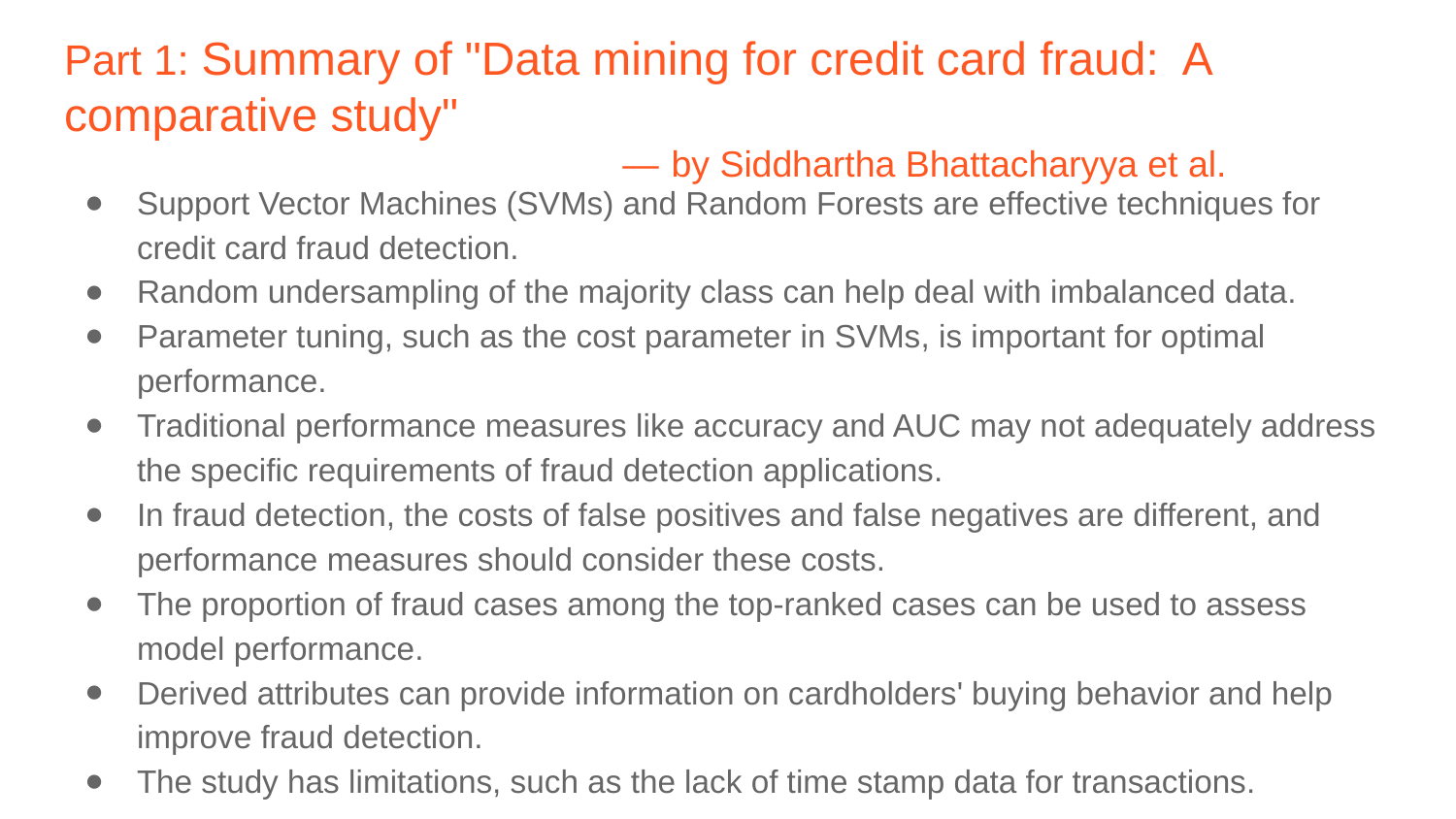

# Part 1: Summary of "Data mining for credit card fraud:  A comparative study"
                                                       — by Siddhartha Bhattacharyya et al.

Support Vector Machines (SVMs) and Random Forests are effective techniques for credit card fraud detection.
Random undersampling of the majority class can help deal with imbalanced data.
Parameter tuning, such as the cost parameter in SVMs, is important for optimal performance.
Traditional performance measures like accuracy and AUC may not adequately address the specific requirements of fraud detection applications.
In fraud detection, the costs of false positives and false negatives are different, and performance measures should consider these costs.
The proportion of fraud cases among the top-ranked cases can be used to assess model performance.
Derived attributes can provide information on cardholders' buying behavior and help improve fraud detection.
The study has limitations, such as the lack of time stamp data for transactions.